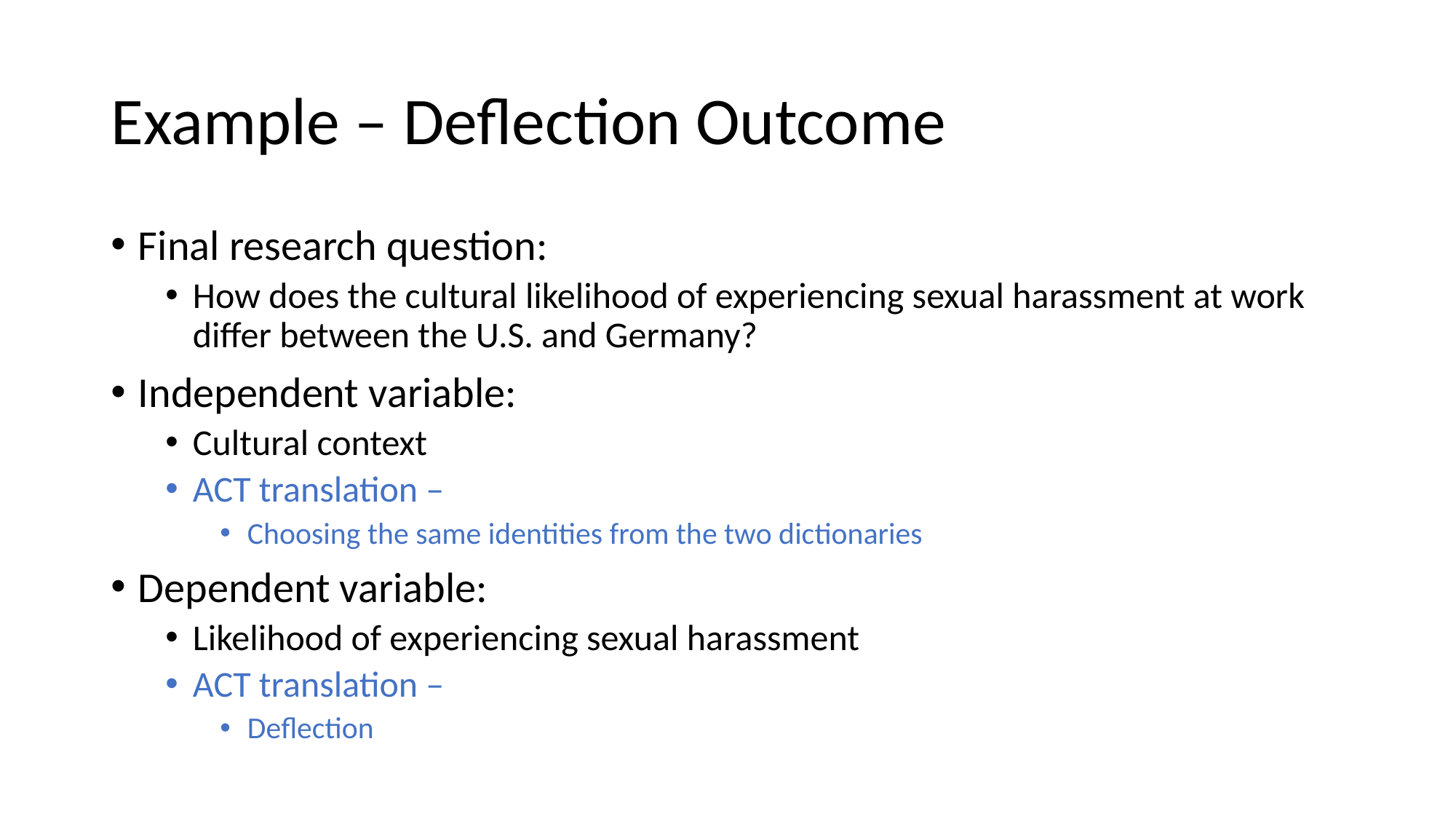

# Example – Deflection Outcome
Final research question:
How does the cultural likelihood of experiencing sexual harassment at work differ between the U.S. and Germany?
Independent variable:
Cultural context
ACT translation –
Choosing the same identities from the two dictionaries
Dependent variable:
Likelihood of experiencing sexual harassment
ACT translation –
Deflection